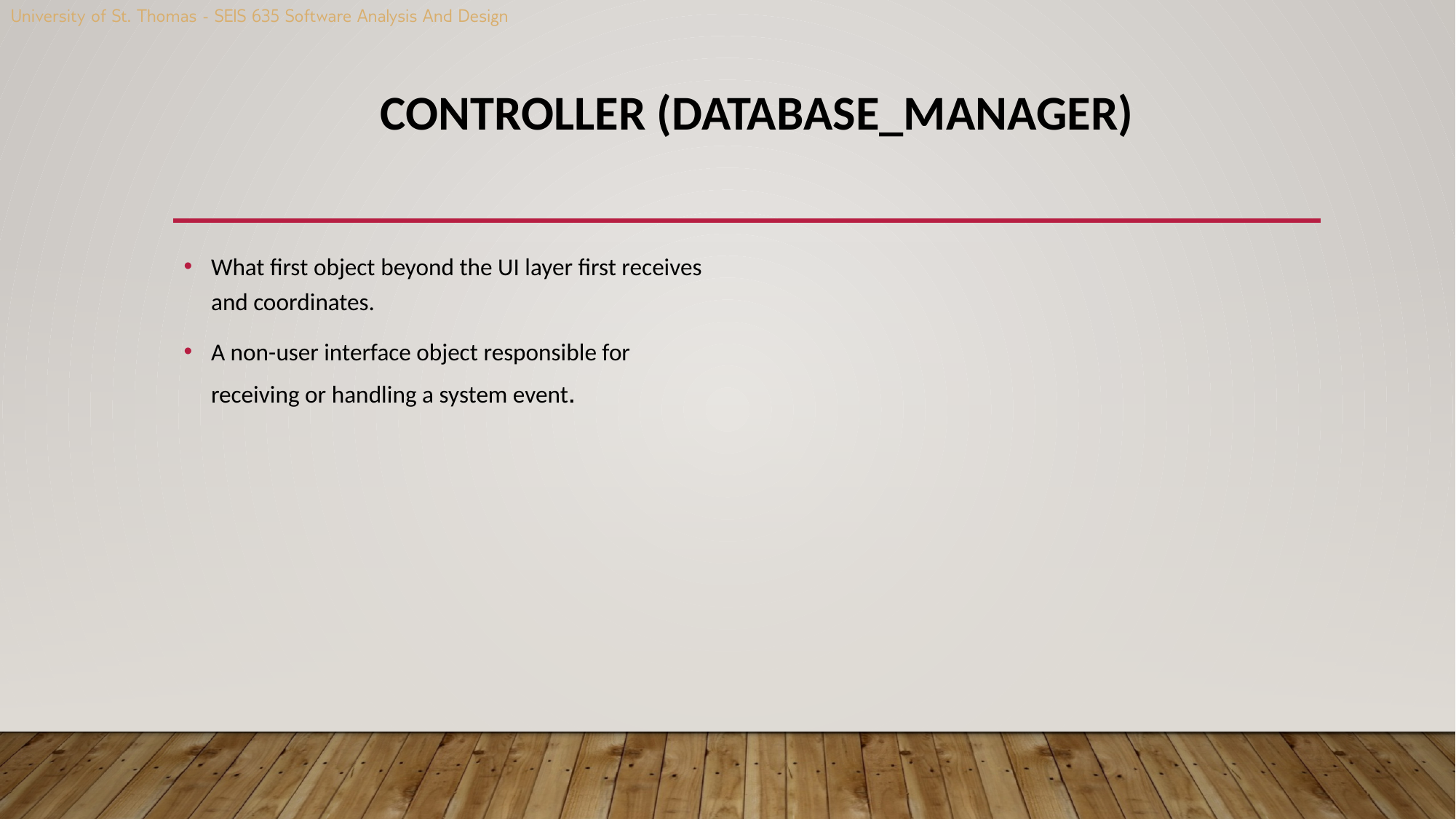

# Controller (Database_manager)
What first object beyond the UI layer first receives and coordinates.
A non-user interface object responsible for receiving or handling a system event.